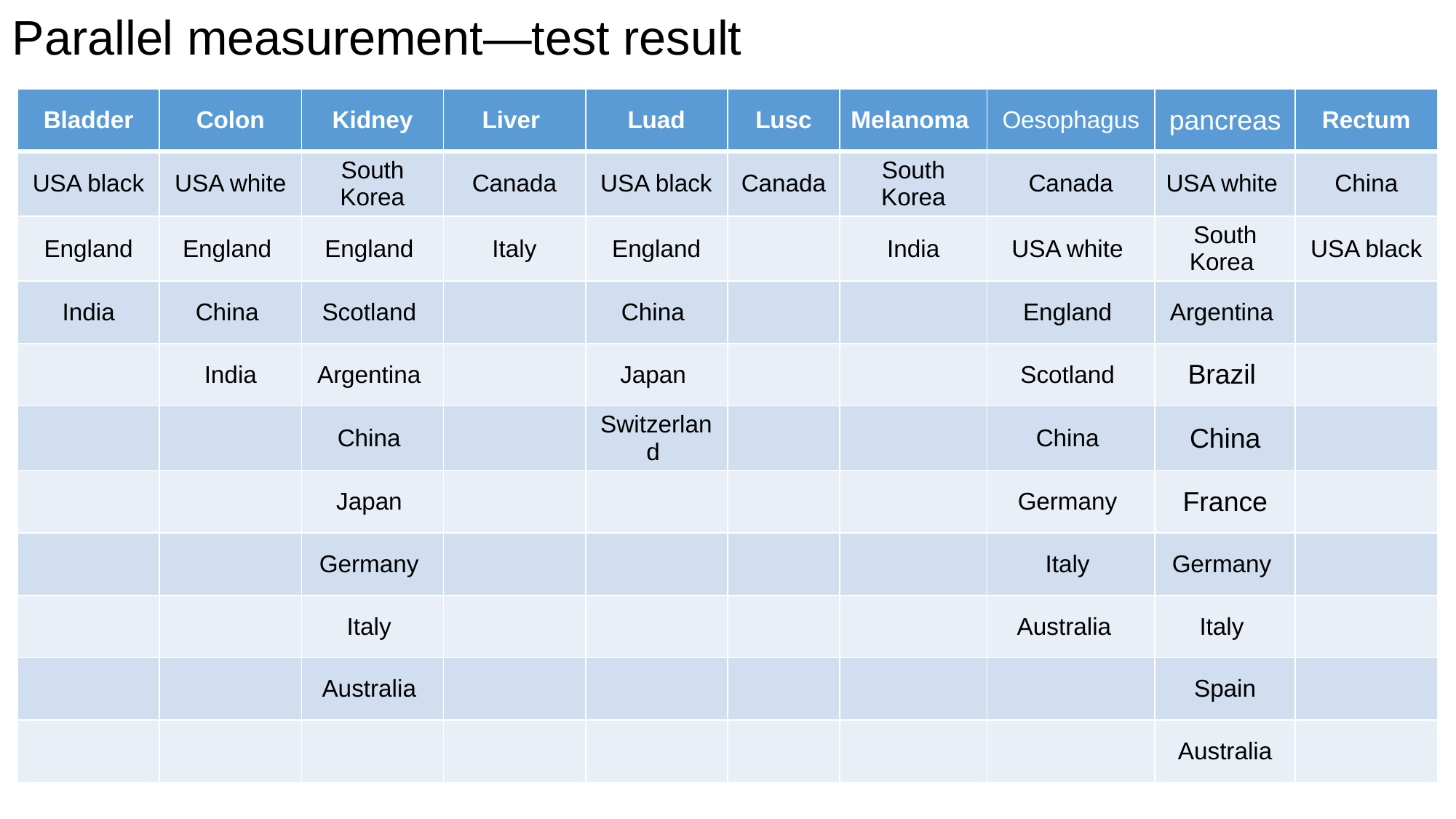

Parallel measurement—test result
| Bladder | Colon | Kidney | Liver | Luad | Lusc | Melanoma | Oesophagus | pancreas | Rectum |
| --- | --- | --- | --- | --- | --- | --- | --- | --- | --- |
| USA black | USA white | South Korea | Canada | USA black | Canada | South Korea | Canada | USA white | China |
| England | England | England | Italy | England |  | India | USA white | South Korea | USA black |
| India | China | Scotland |  | China |  |  | England | Argentina |  |
|  | India | Argentina |  | Japan |  |  | Scotland | Brazil |  |
|  |  | China |  | Switzerland |  |  | China | China |  |
|  |  | Japan |  |  |  |  | Germany | France |  |
|  |  | Germany |  |  |  |  | Italy | Germany |  |
|  |  | Italy |  |  |  |  | Australia | Italy |  |
|  |  | Australia |  |  |  |  |  | Spain |  |
|  |  |  |  |  |  |  |  | Australia |  |